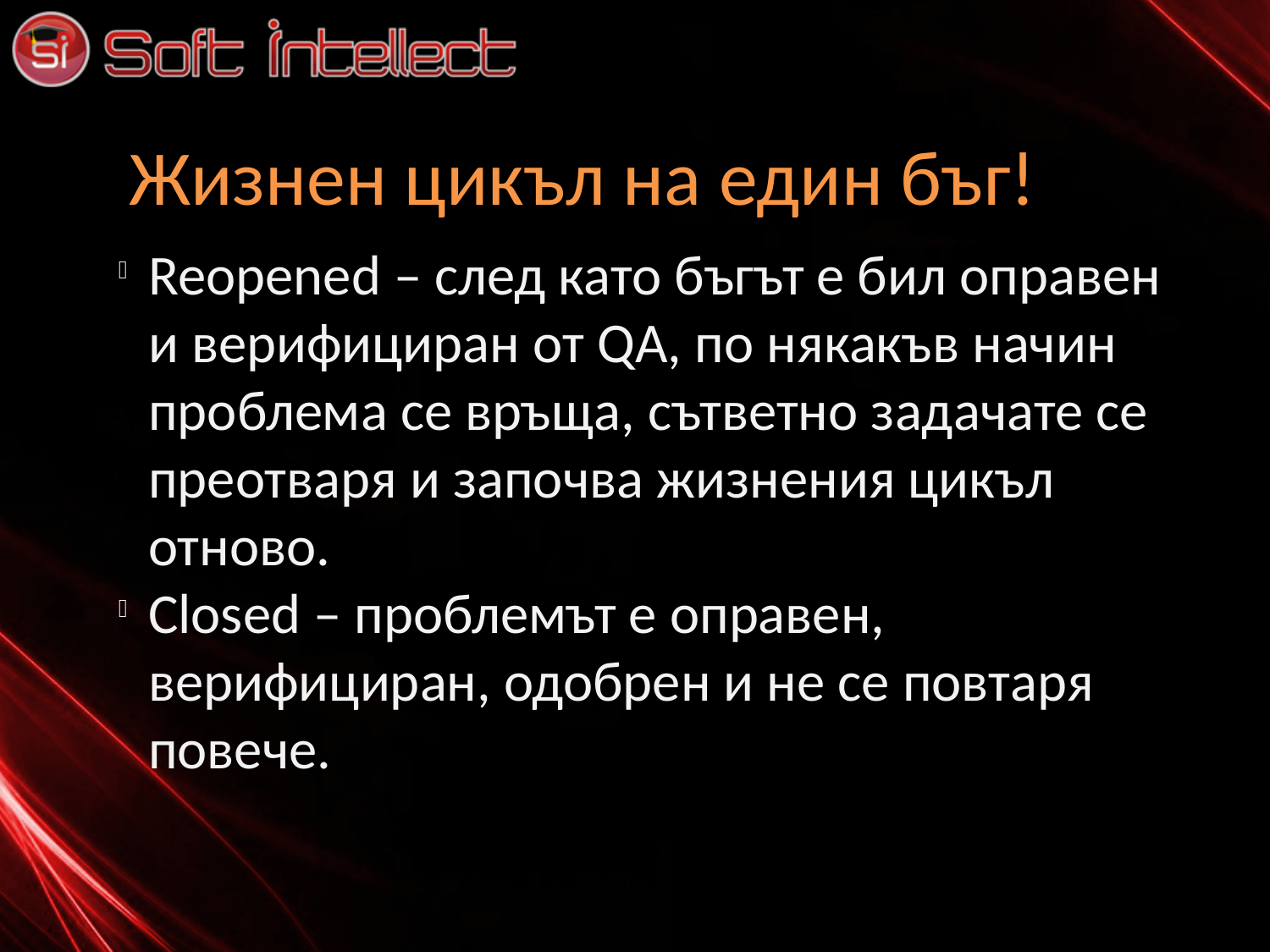

Жизнен цикъл на един бъг!
Reopened – след като бъгът е бил оправен и верифициран от QA, по някакъв начин проблема се връща, сътветно задачате се преотваря и започва жизнения цикъл отново.
Closed – проблемът е оправен, верифициран, одобрен и не се повтаря повече.